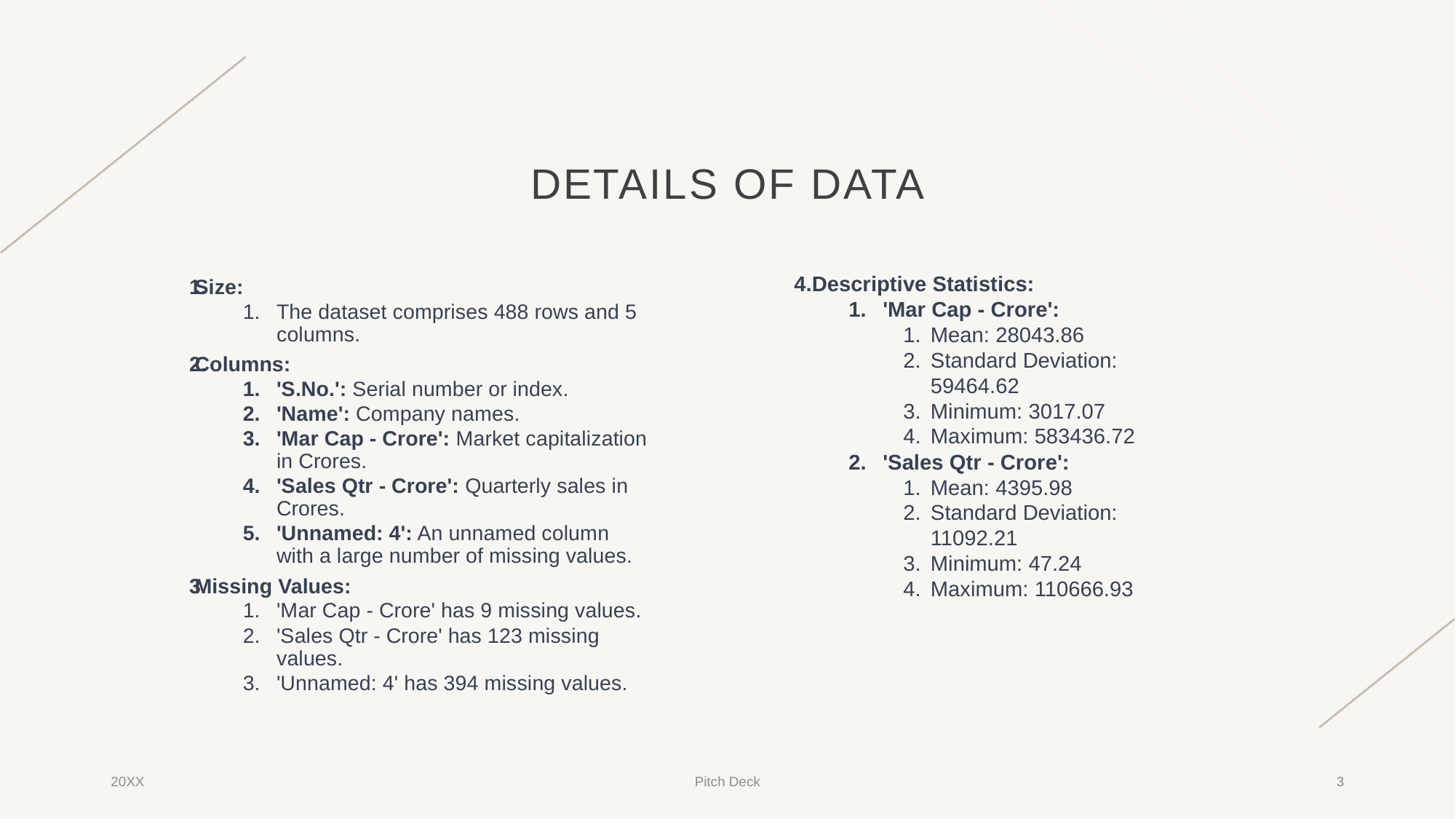

# Details of data

4.Descriptive Statistics:
'Mar Cap - Crore':
Mean: 28043.86
Standard Deviation: 59464.62
Minimum: 3017.07
Maximum: 583436.72
'Sales Qtr - Crore':
Mean: 4395.98
Standard Deviation: 11092.21
Minimum: 47.24
Maximum: 110666.93
Size:
The dataset comprises 488 rows and 5 columns.
Columns:
'S.No.': Serial number or index.
'Name': Company names.
'Mar Cap - Crore': Market capitalization in Crores.
'Sales Qtr - Crore': Quarterly sales in Crores.
'Unnamed: 4': An unnamed column with a large number of missing values.
Missing Values:
'Mar Cap - Crore' has 9 missing values.
'Sales Qtr - Crore' has 123 missing values.
'Unnamed: 4' has 394 missing values.

20XX
Pitch Deck
3